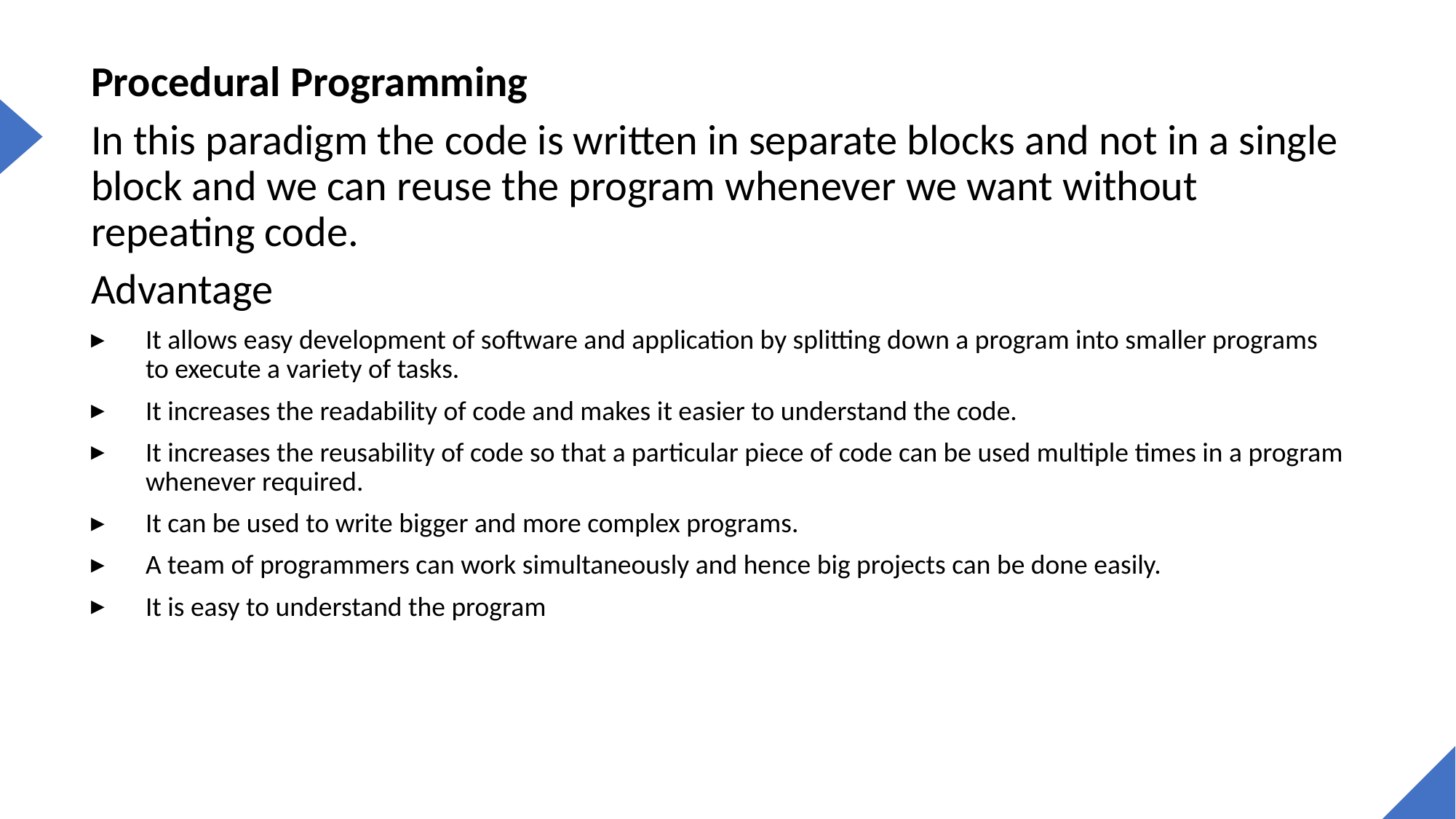

Procedural Programming
In this paradigm the code is written in separate blocks and not in a single block and we can reuse the program whenever we want without repeating code.
Advantage
It allows easy development of software and application by splitting down a program into smaller programs to execute a variety of tasks.
It increases the readability of code and makes it easier to understand the code.
It increases the reusability of code so that a particular piece of code can be used multiple times in a program whenever required.
It can be used to write bigger and more complex programs.
A team of programmers can work simultaneously and hence big projects can be done easily.
It is easy to understand the program